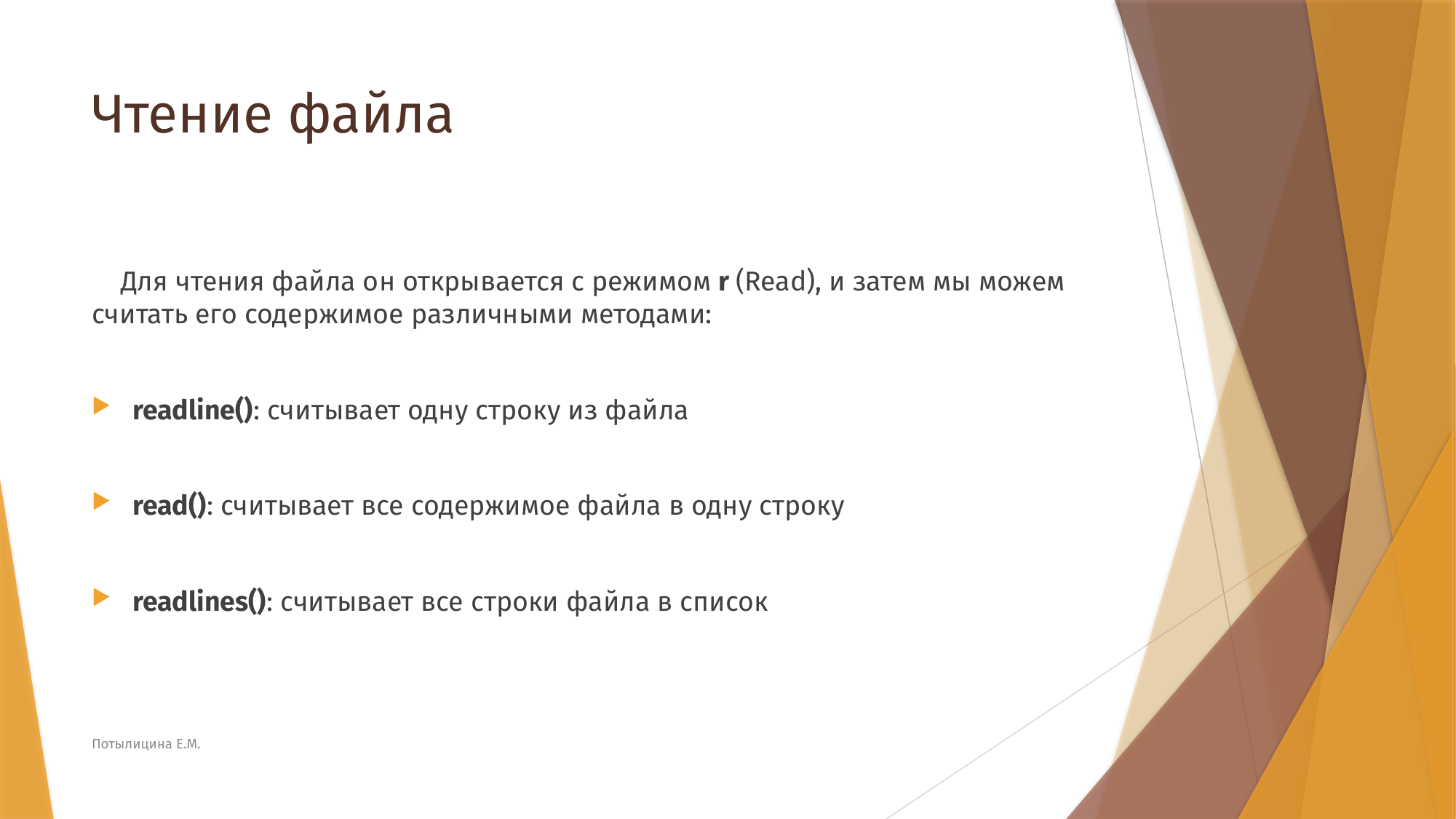

# Чтение файла
    Для чтения файла он открывается с режимом r (Read), и затем мы можем считать его содержимое различными методами:

readline(): считывает одну строку из файла

read(): считывает все содержимое файла в одну строку

readlines(): считывает все строки файла в список
Потылицина Е.М.